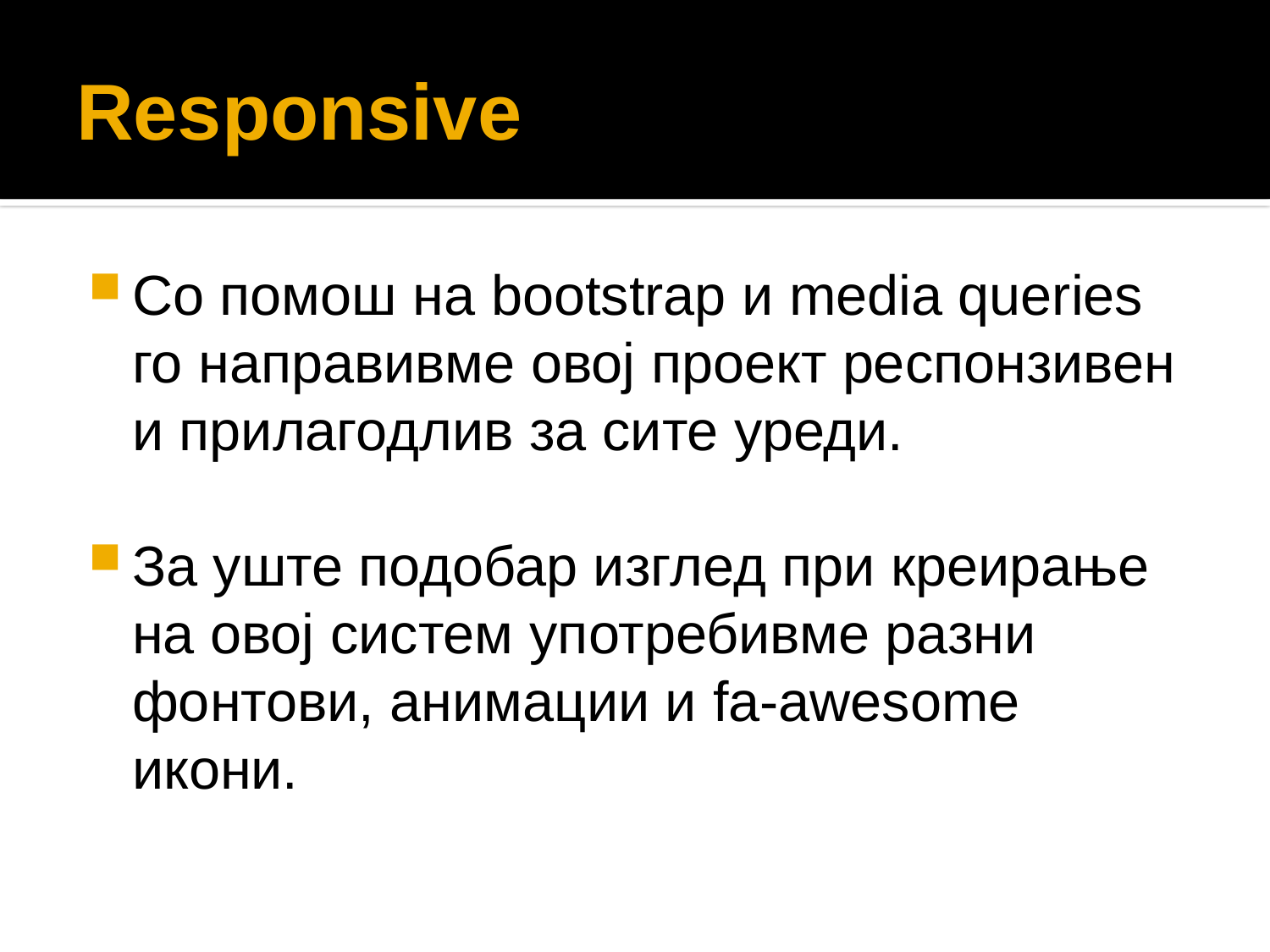

# Responsive
Со помош на bootstrap и media queries го направивме овој проект респонзивен и прилагодлив за сите уреди.

За уште подобар изглед при креирање на овој систем употребивме разни фонтови, анимации и fa-awesome икони.